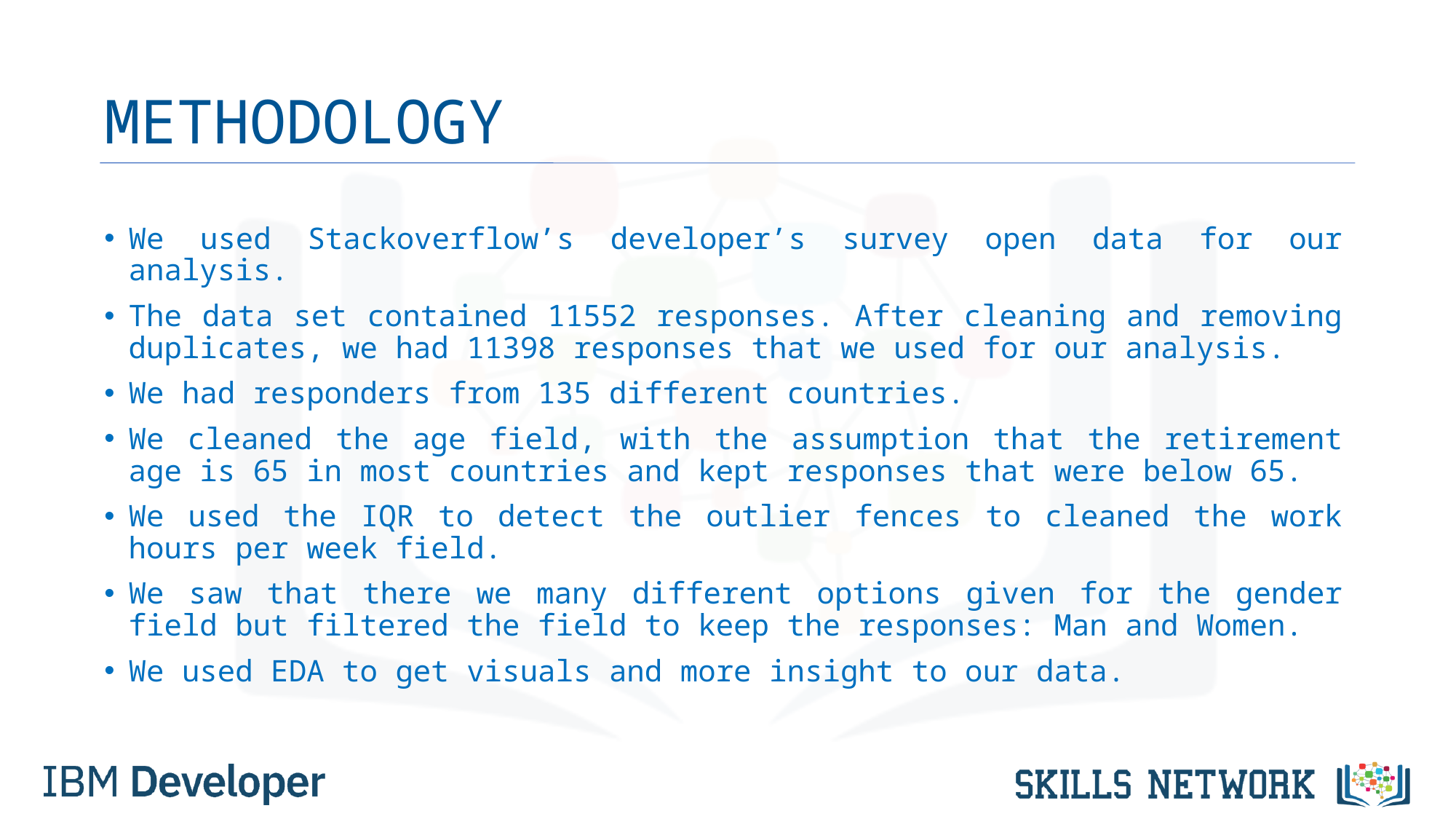

# METHODOLOGY
We used Stackoverflow’s developer’s survey open data for our analysis.
The data set contained 11552 responses. After cleaning and removing duplicates, we had 11398 responses that we used for our analysis.
We had responders from 135 different countries.
We cleaned the age field, with the assumption that the retirement age is 65 in most countries and kept responses that were below 65.
We used the IQR to detect the outlier fences to cleaned the work hours per week field.
We saw that there we many different options given for the gender field but filtered the field to keep the responses: Man and Women.
We used EDA to get visuals and more insight to our data.